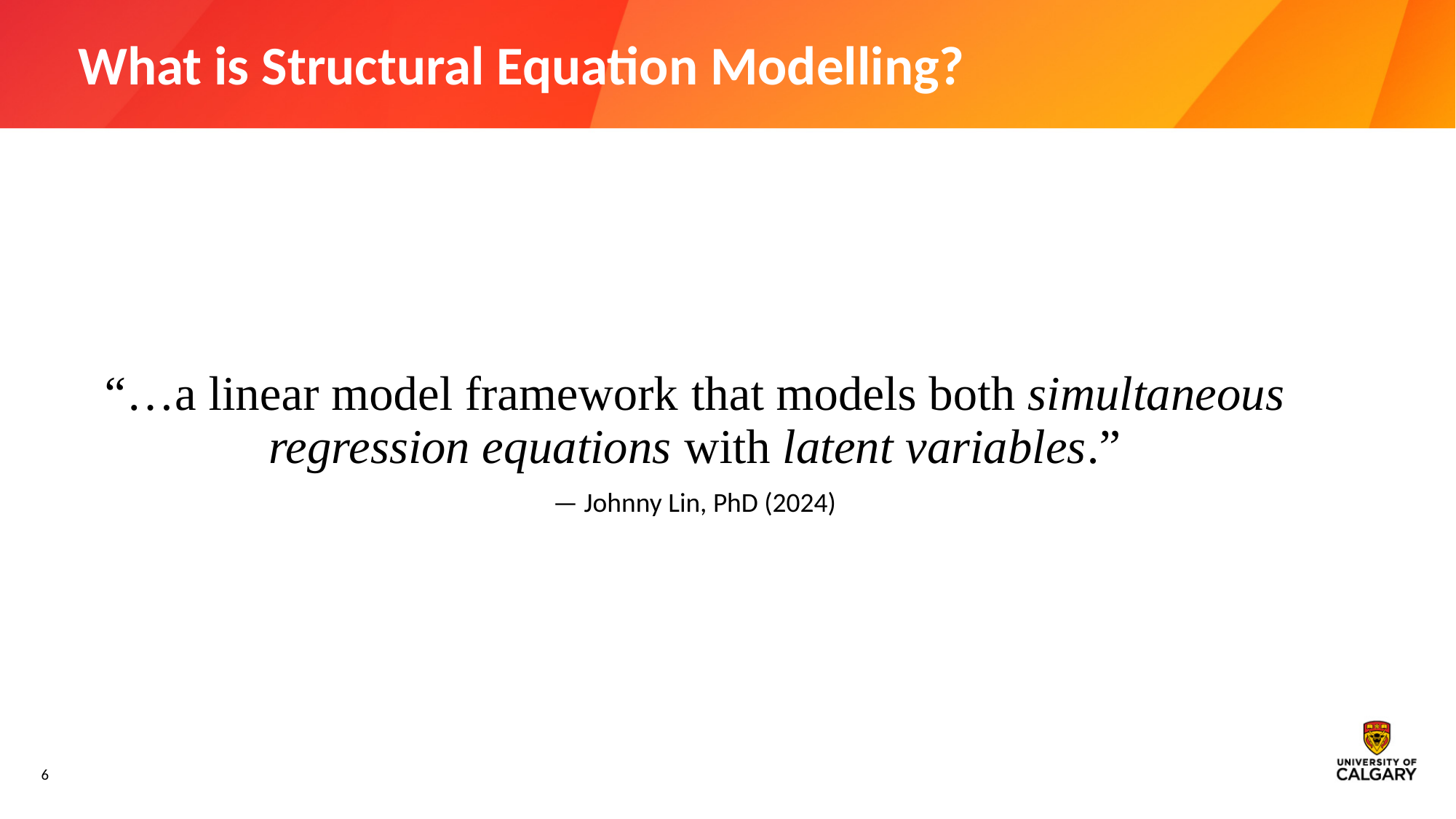

# What is Structural Equation Modelling?
“…a linear model framework that models both simultaneous regression equations with latent variables.”
— Johnny Lin, PhD (2024)
6